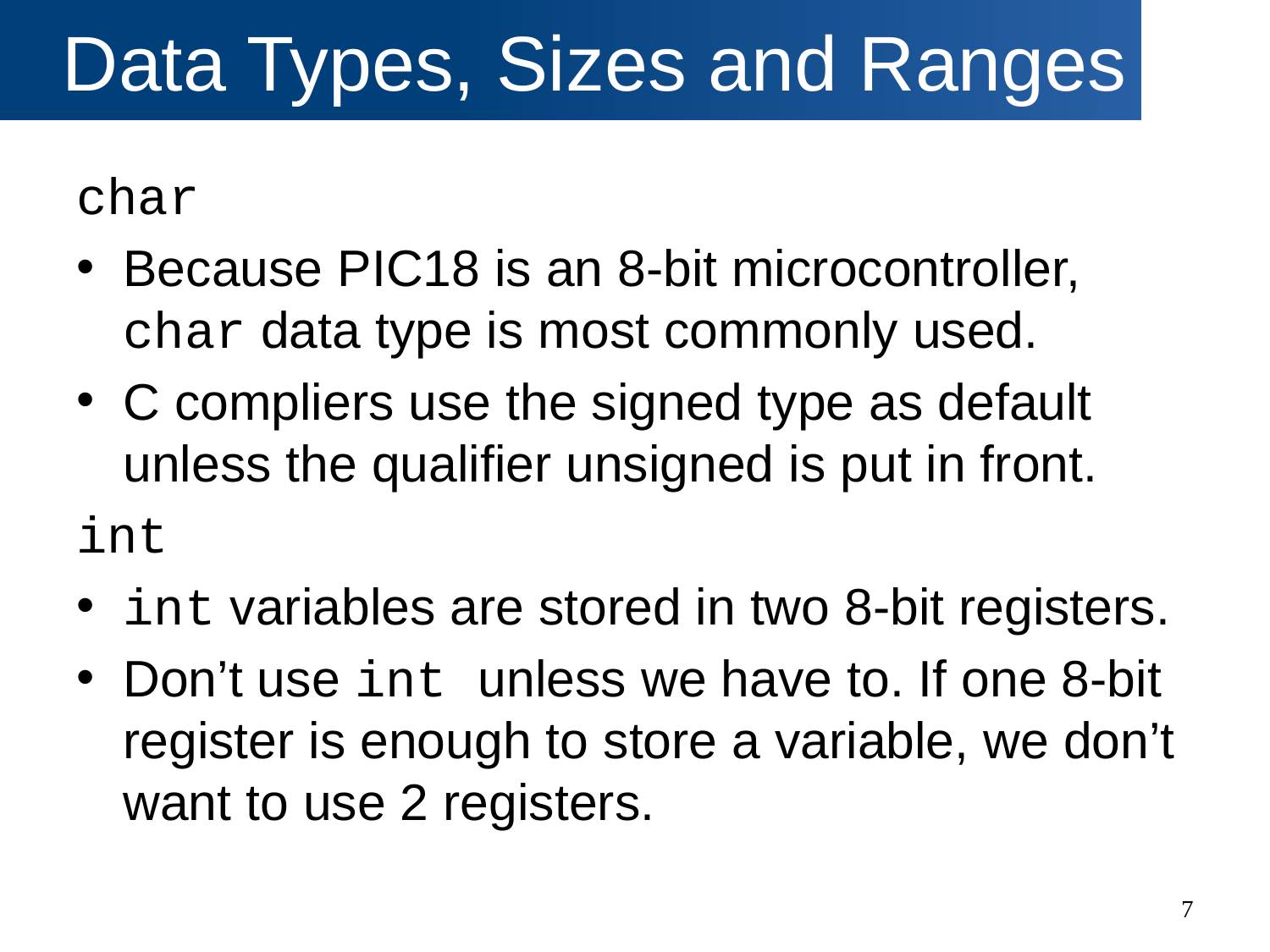

# Data Types, Sizes and Ranges
char
Because PIC18 is an 8-bit microcontroller, char data type is most commonly used.
C compliers use the signed type as default unless the qualifier unsigned is put in front.
int
int variables are stored in two 8-bit registers.
Don’t use int unless we have to. If one 8-bit register is enough to store a variable, we don’t want to use 2 registers.

7